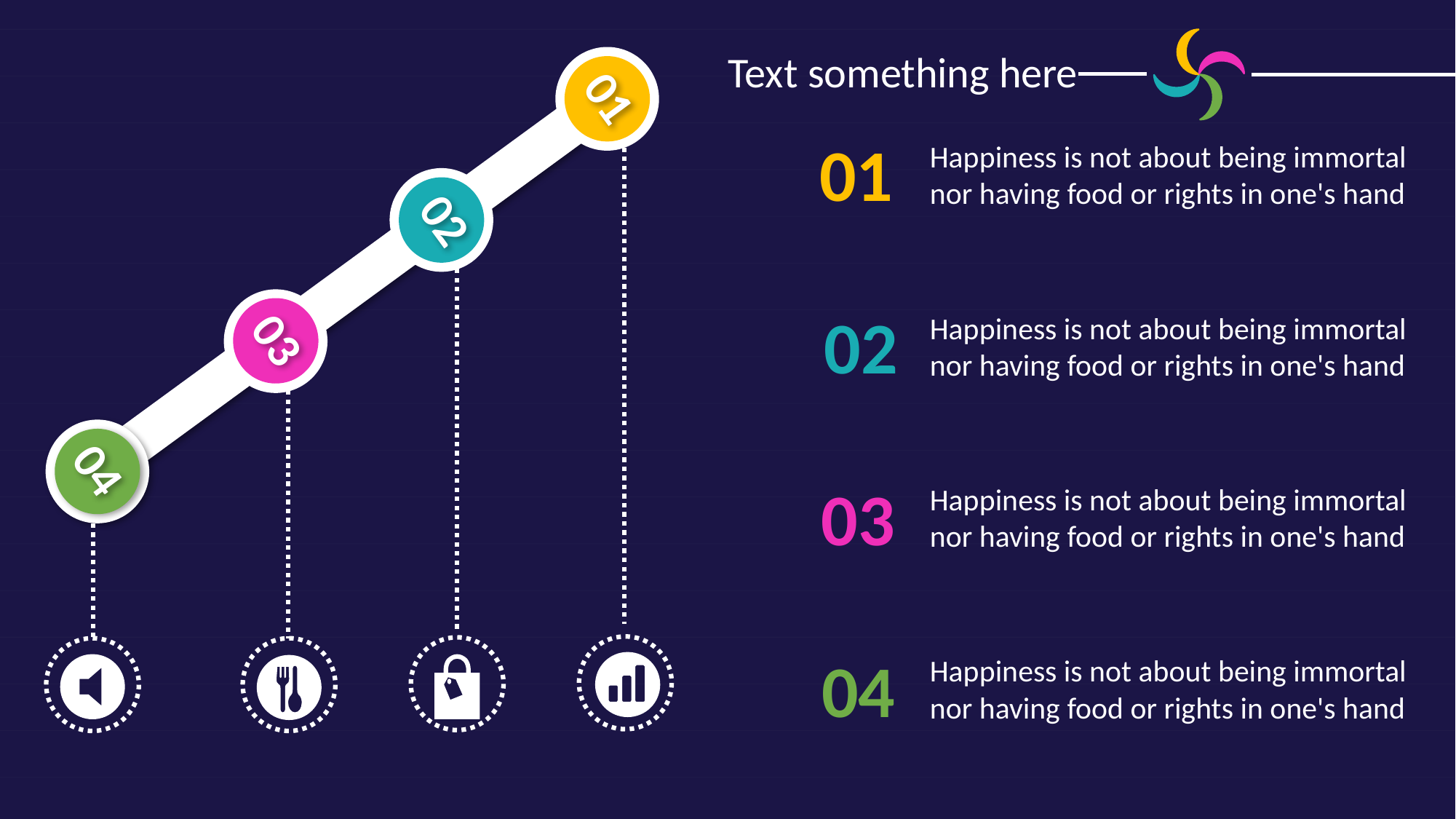

Text something here
01
Happiness is not about being immortal nor having food or rights in one's hand

01

02

03

04

02
Happiness is not about being immortal nor having food or rights in one's hand
03
Happiness is not about being immortal nor having food or rights in one's hand
04
Happiness is not about being immortal nor having food or rights in one's hand